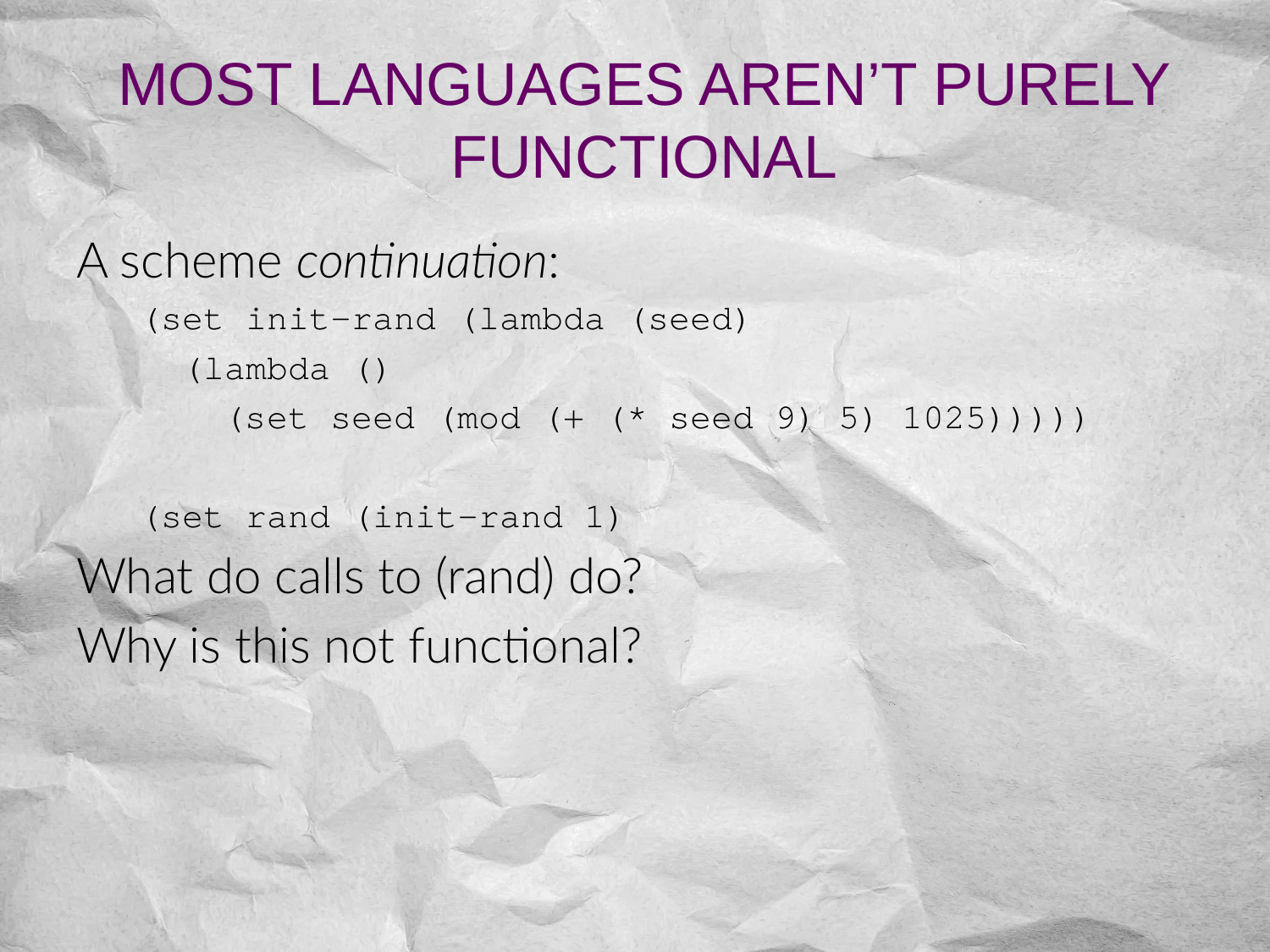

# Most languages aren’t purely functional
A scheme continuation:
(set init-rand (lambda (seed)
  (lambda ()
    (set seed (mod (+ (* seed 9) 5) 1025)))))

(set rand (init-rand 1)
What do calls to (rand) do?
Why is this not functional?